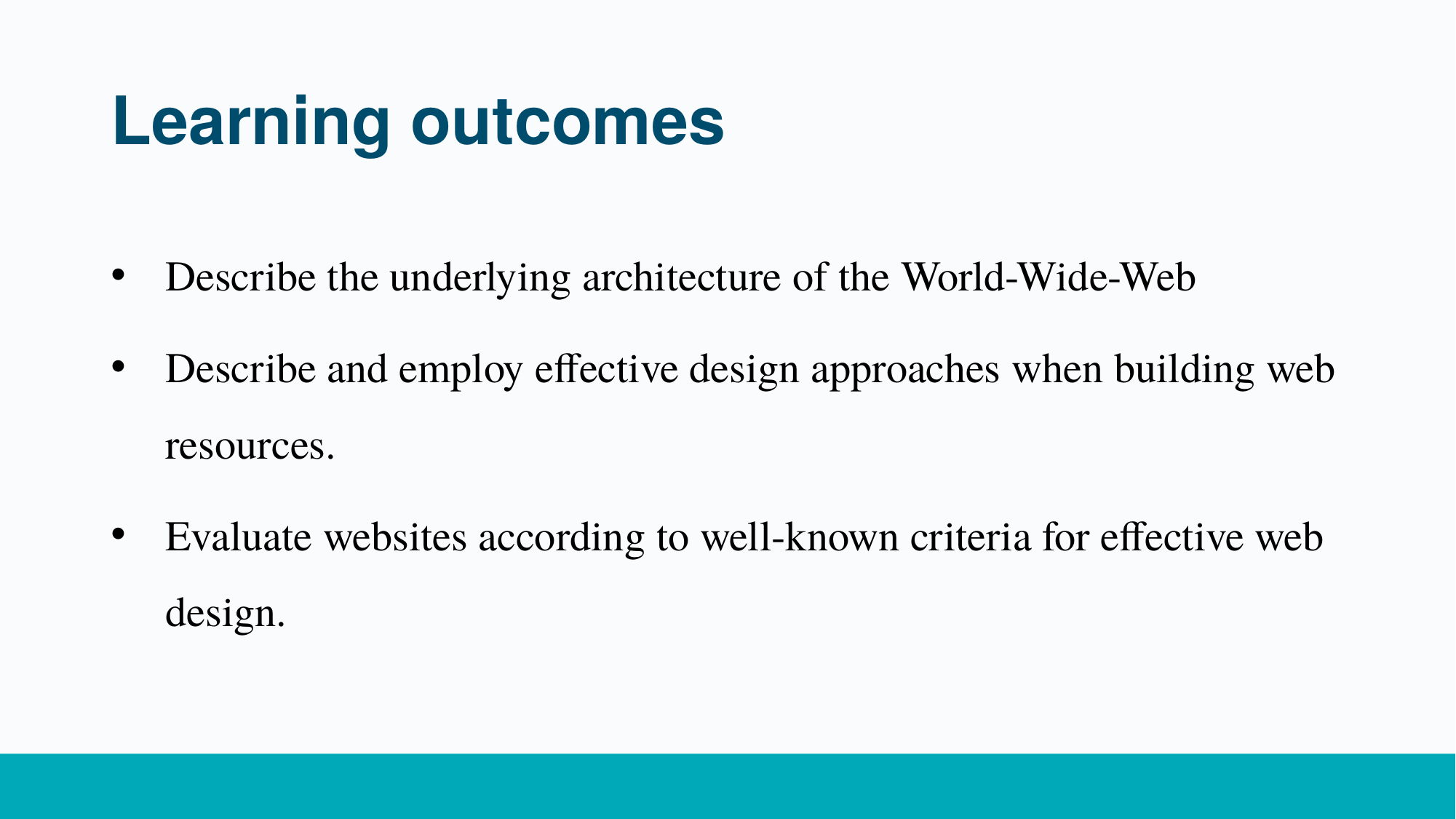

# Learning outcomes
Describe the underlying architecture of the World-Wide-Web
Describe and employ effective design approaches when building web resources.
Evaluate websites according to well-known criteria for effective web design.